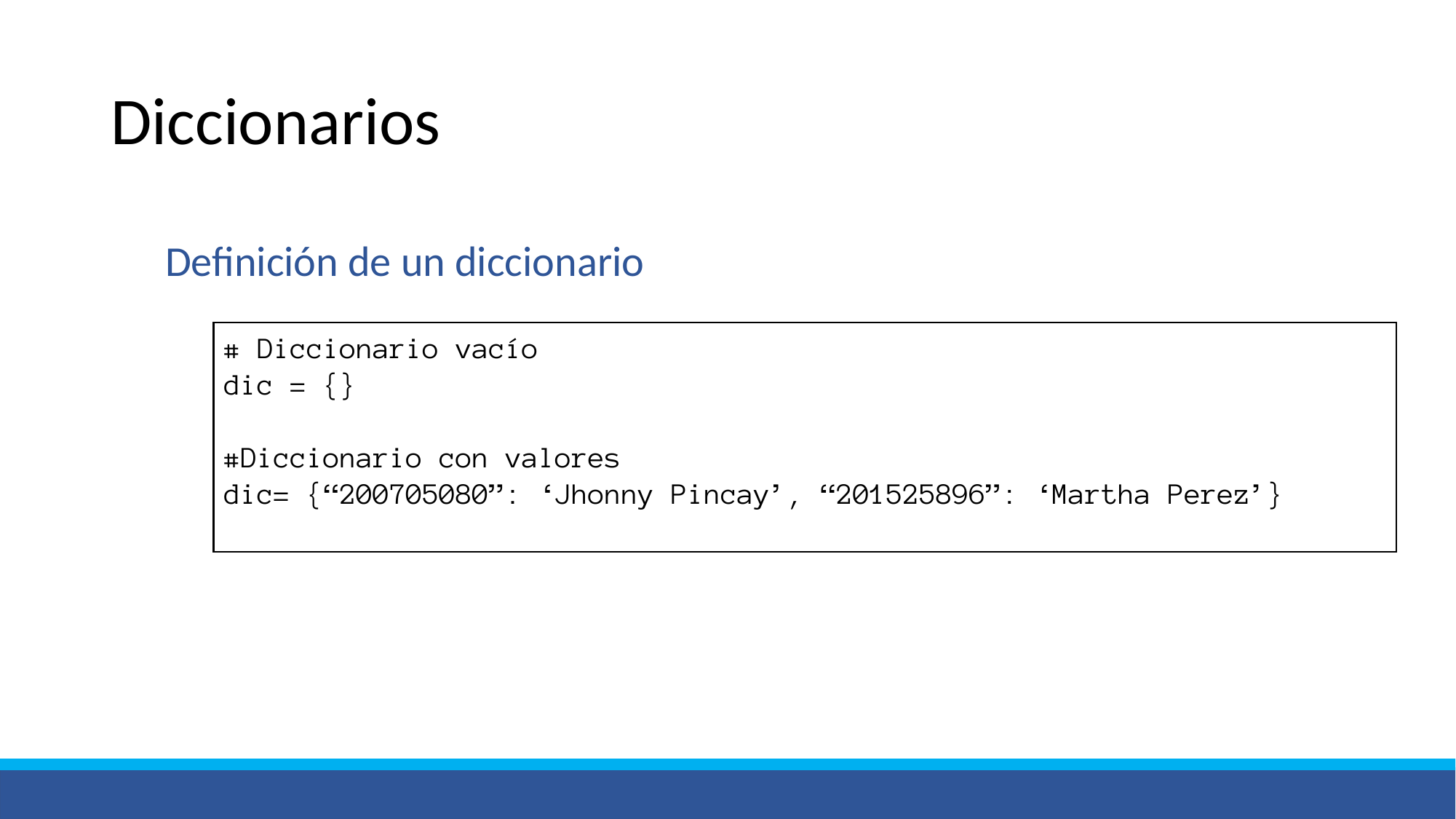

# Diccionarios
Definición de un diccionario

# Diccionario vacío
dic = {}

#Diccionario con valores
dic= {“200705080”: ‘Jhonny Pincay’, “201525896”: ‘Martha Perez’}